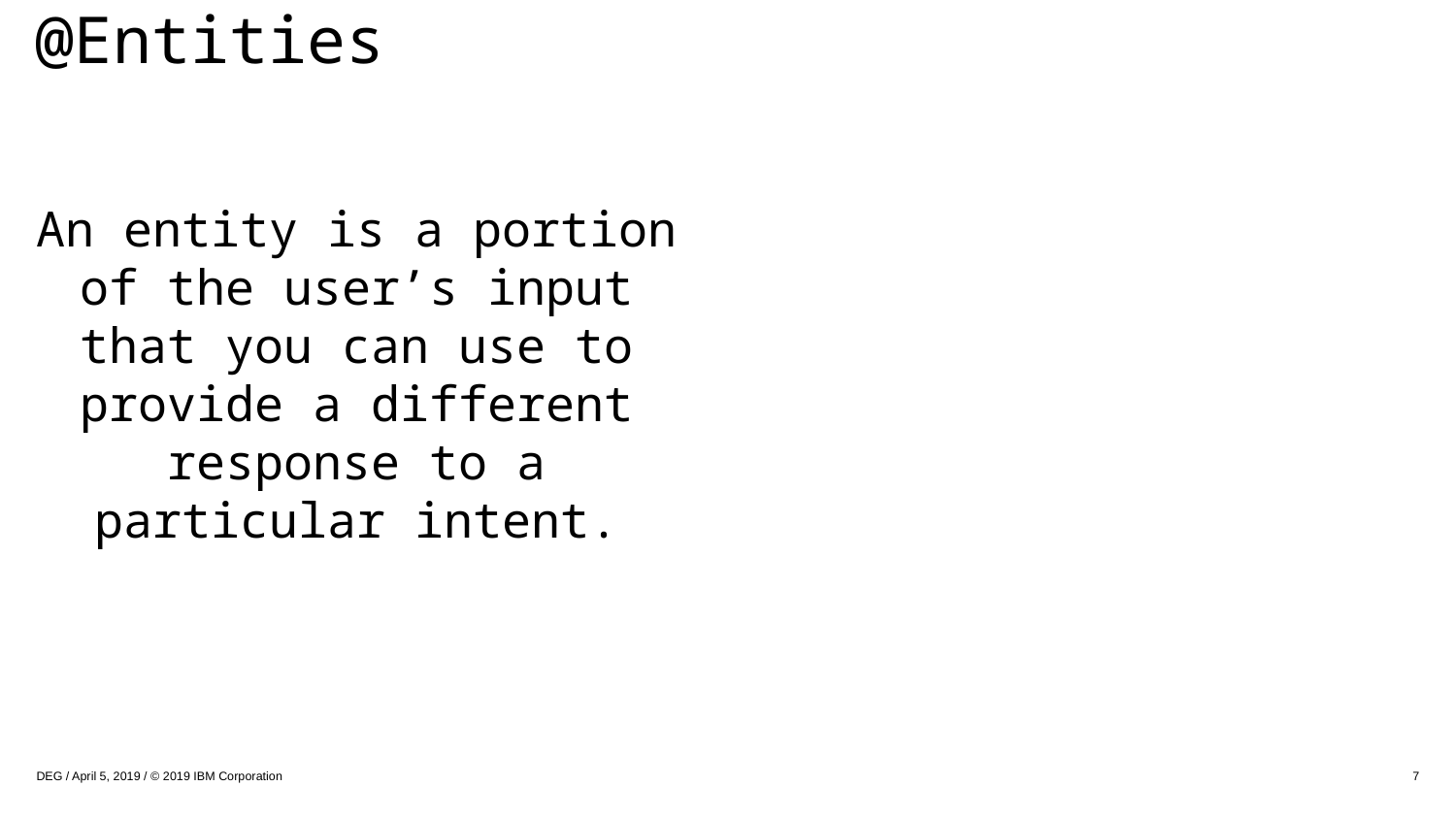

# @Entities
An entity is a portion of the user’s input that you can use to provide a different response to a particular intent.
DEG / April 5, 2019 / © 2019 IBM Corporation
7